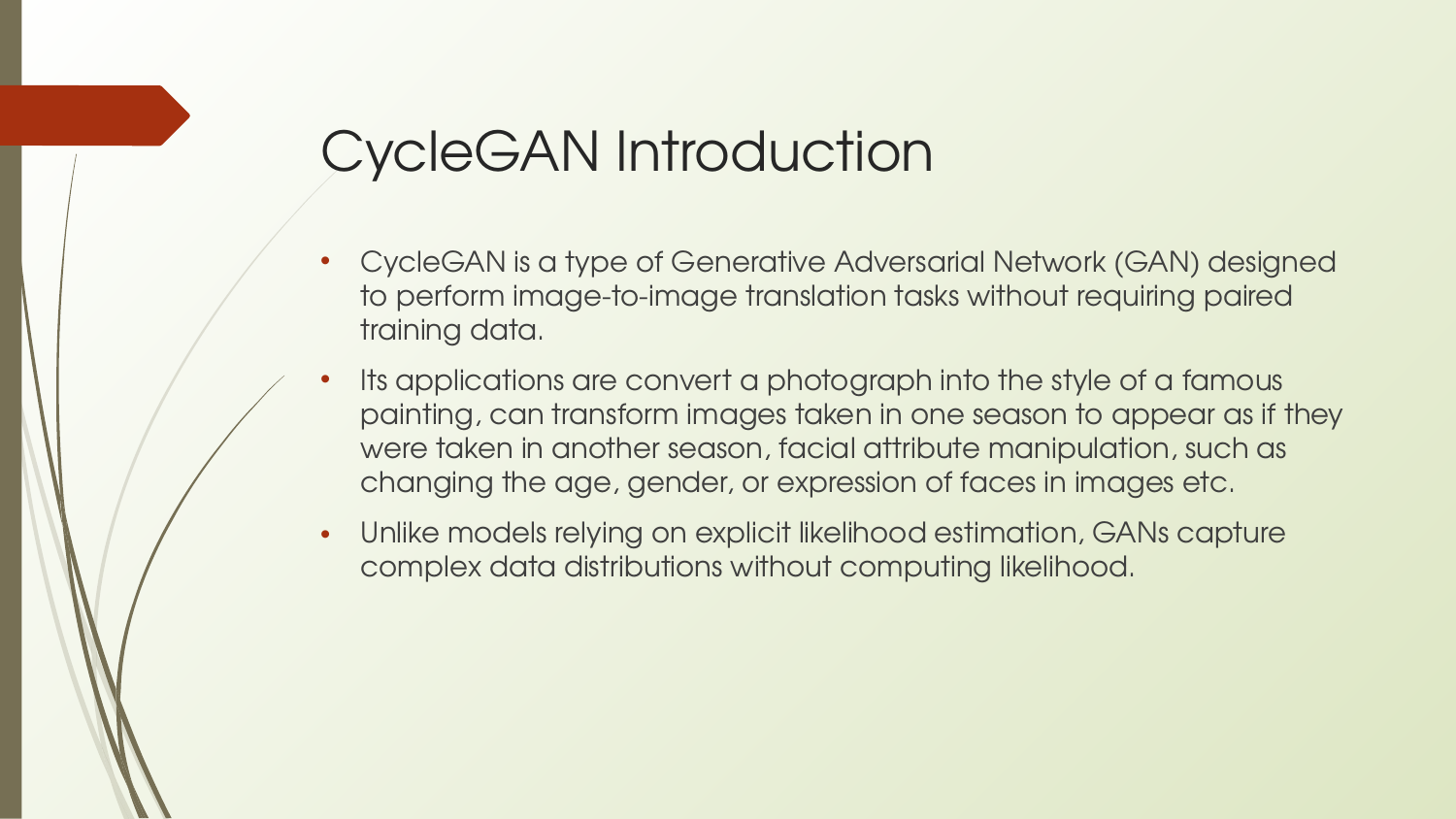

# CycleGAN Introduction
CycleGAN is a type of Generative Adversarial Network (GAN) designed to perform image-to-image translation tasks without requiring paired training data.
Its applications are convert a photograph into the style of a famous painting, can transform images taken in one season to appear as if they were taken in another season, facial attribute manipulation, such as changing the age, gender, or expression of faces in images etc.
Unlike models relying on explicit likelihood estimation, GANs capture complex data distributions without computing likelihood.